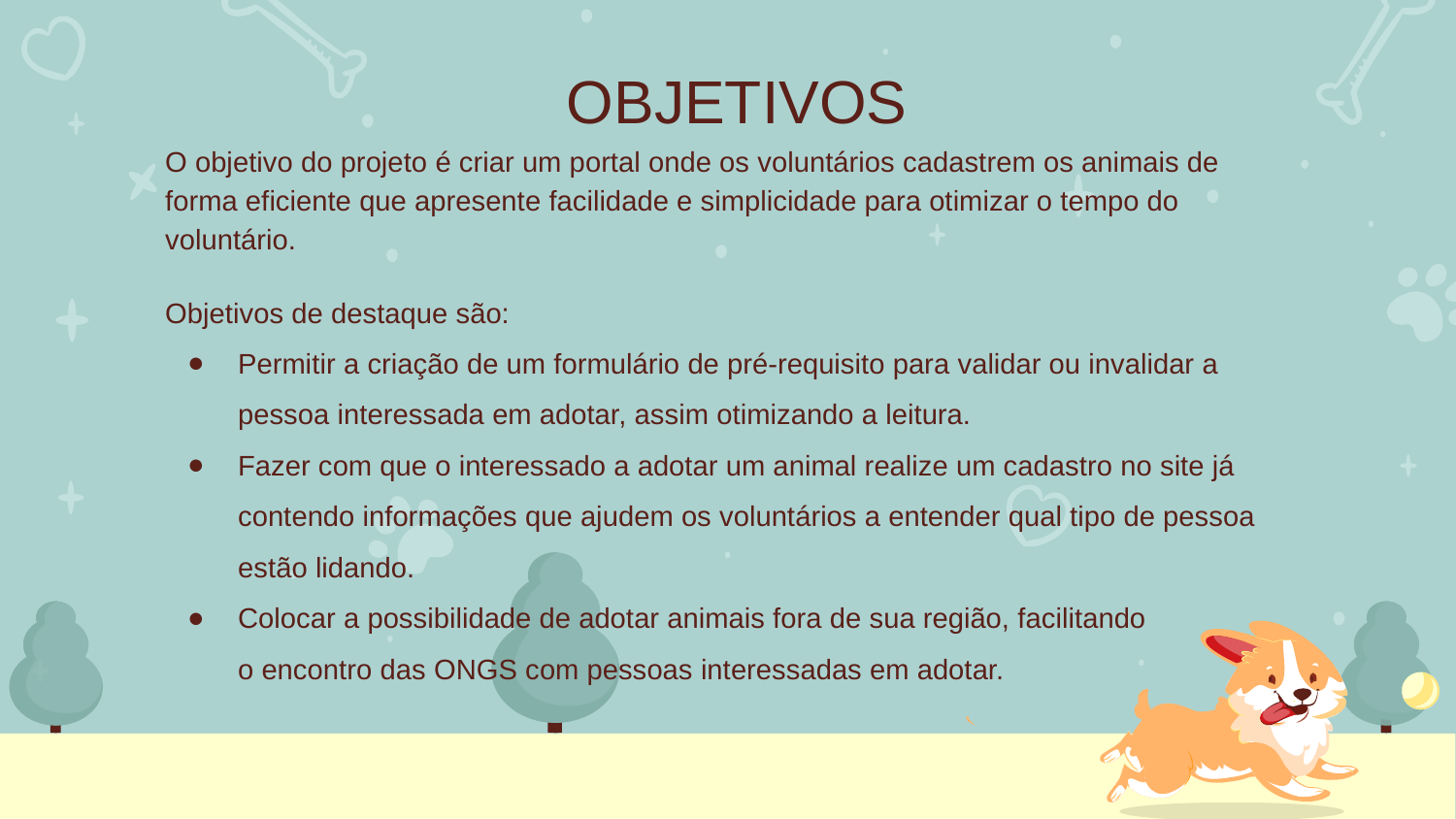

# OBJETIVOS
O objetivo do projeto é criar um portal onde os voluntários cadastrem os animais de forma eficiente que apresente facilidade e simplicidade para otimizar o tempo do voluntário.
Objetivos de destaque são:
Permitir a criação de um formulário de pré-requisito para validar ou invalidar a pessoa interessada em adotar, assim otimizando a leitura.
Fazer com que o interessado a adotar um animal realize um cadastro no site já contendo informações que ajudem os voluntários a entender qual tipo de pessoa estão lidando.
Colocar a possibilidade de adotar animais fora de sua região, facilitando
o encontro das ONGS com pessoas interessadas em adotar.